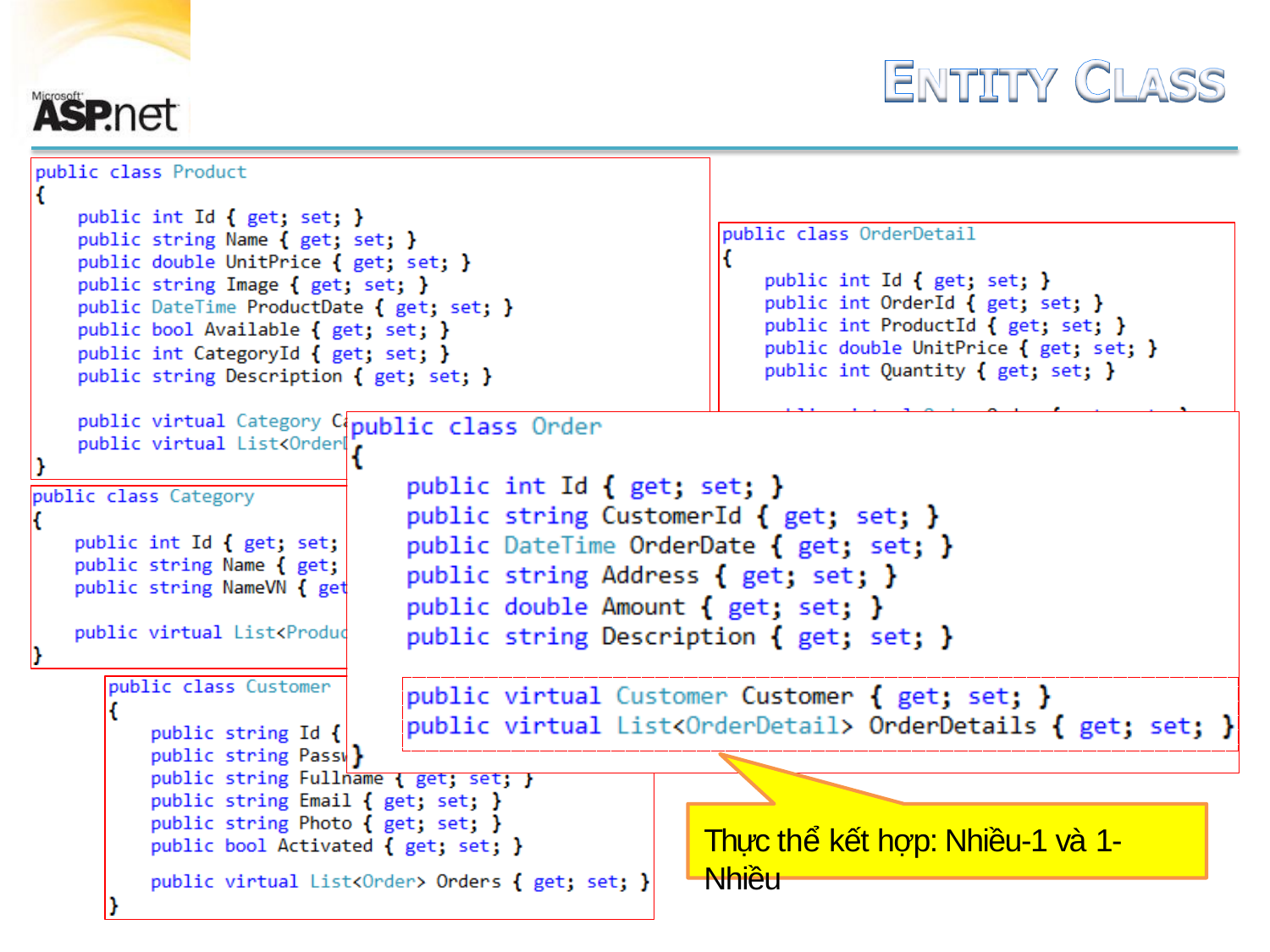

Thực thể kết hợp: Nhiều-1 và 1-Nhiều